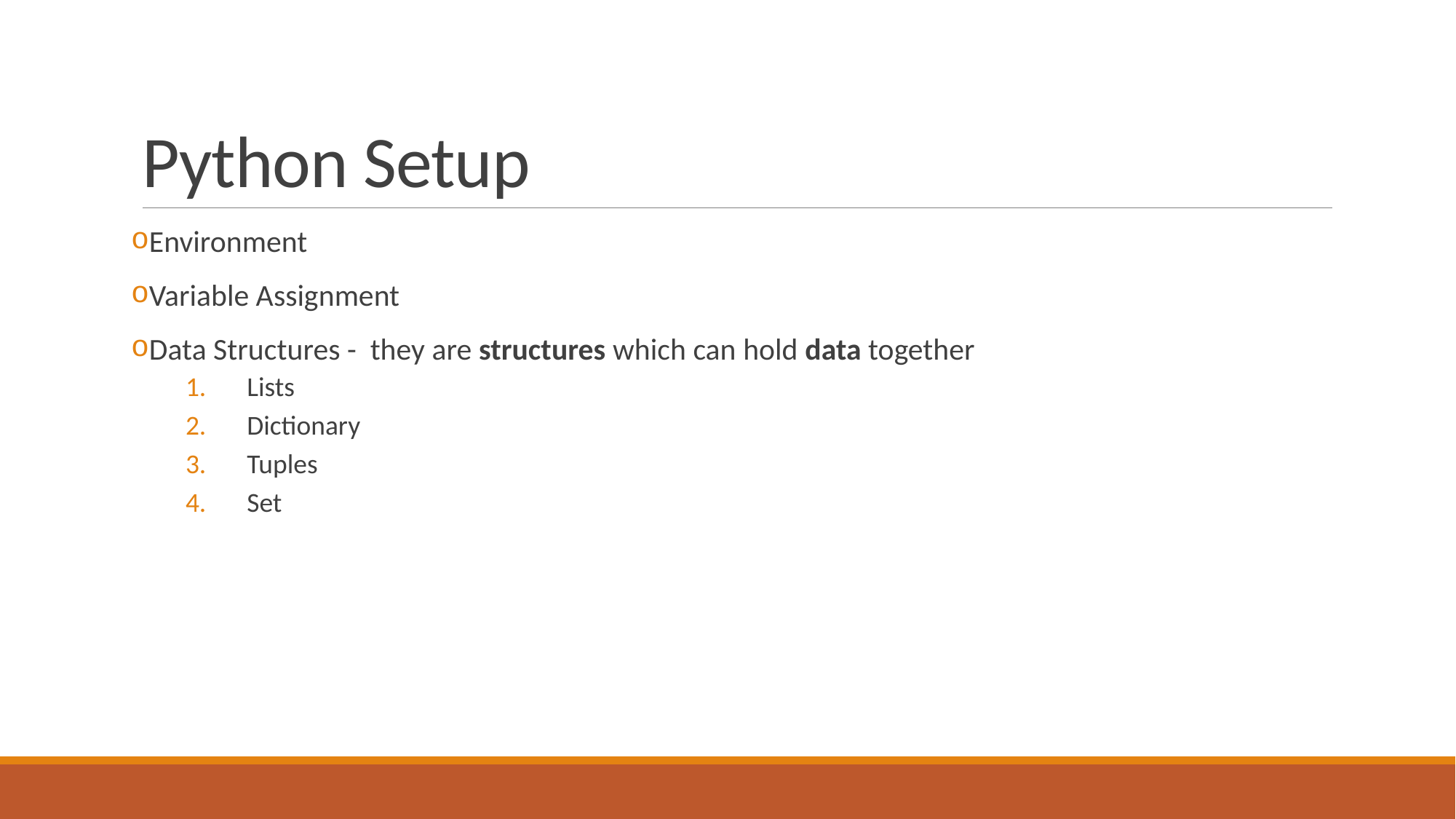

# Python Setup
Environment
Variable Assignment
Data Structures -  they are structures which can hold data together
Lists
Dictionary
Tuples
Set